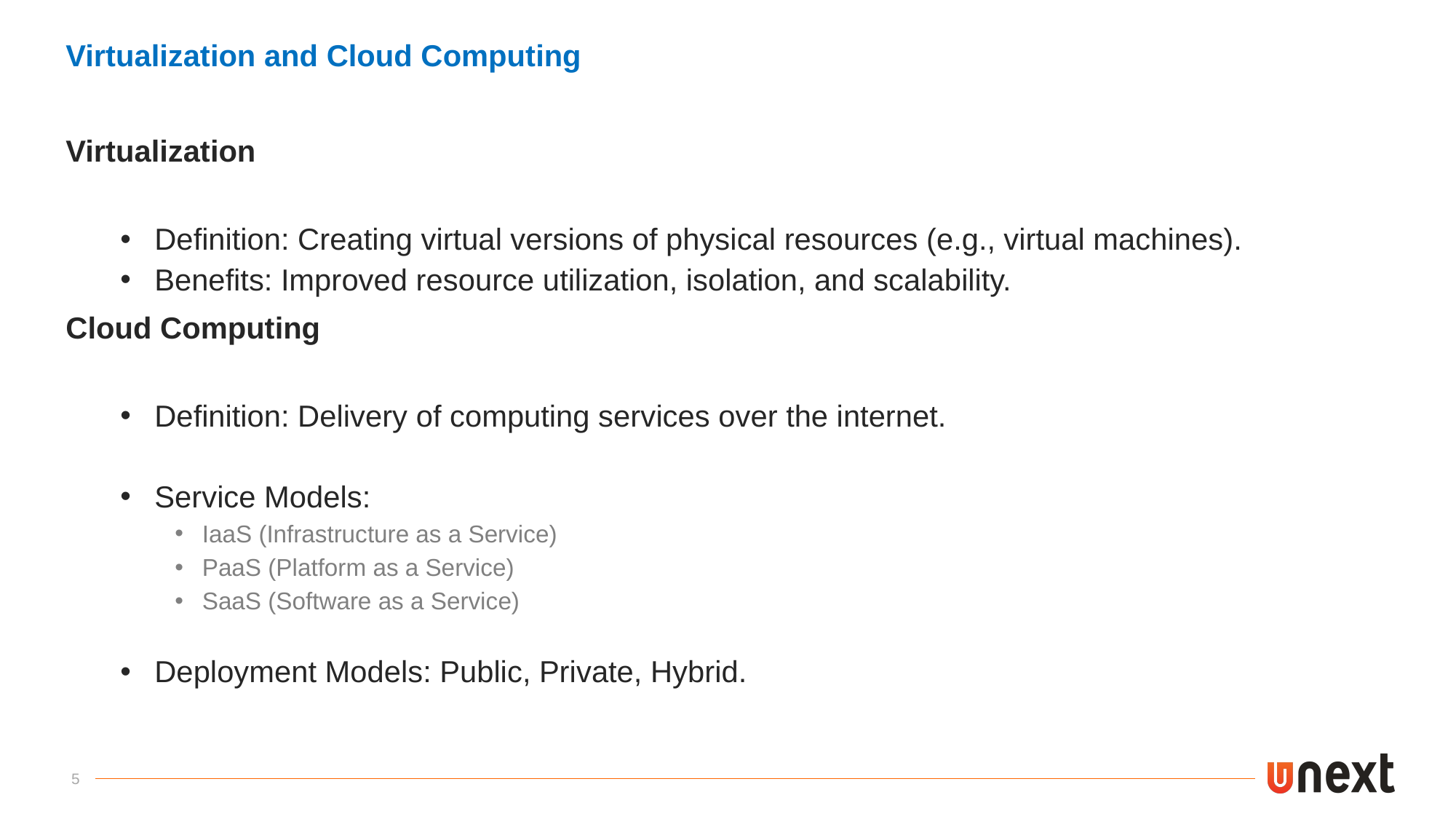

Virtualization and Cloud Computing

Virtualization

Definition: Creating virtual versions of physical resources (e.g., virtual machines).
Benefits: Improved resource utilization, isolation, and scalability.
Cloud Computing

Definition: Delivery of computing services over the internet.

Service Models:
IaaS (Infrastructure as a Service)
PaaS (Platform as a Service)
SaaS (Software as a Service)

Deployment Models: Public, Private, Hybrid.

5